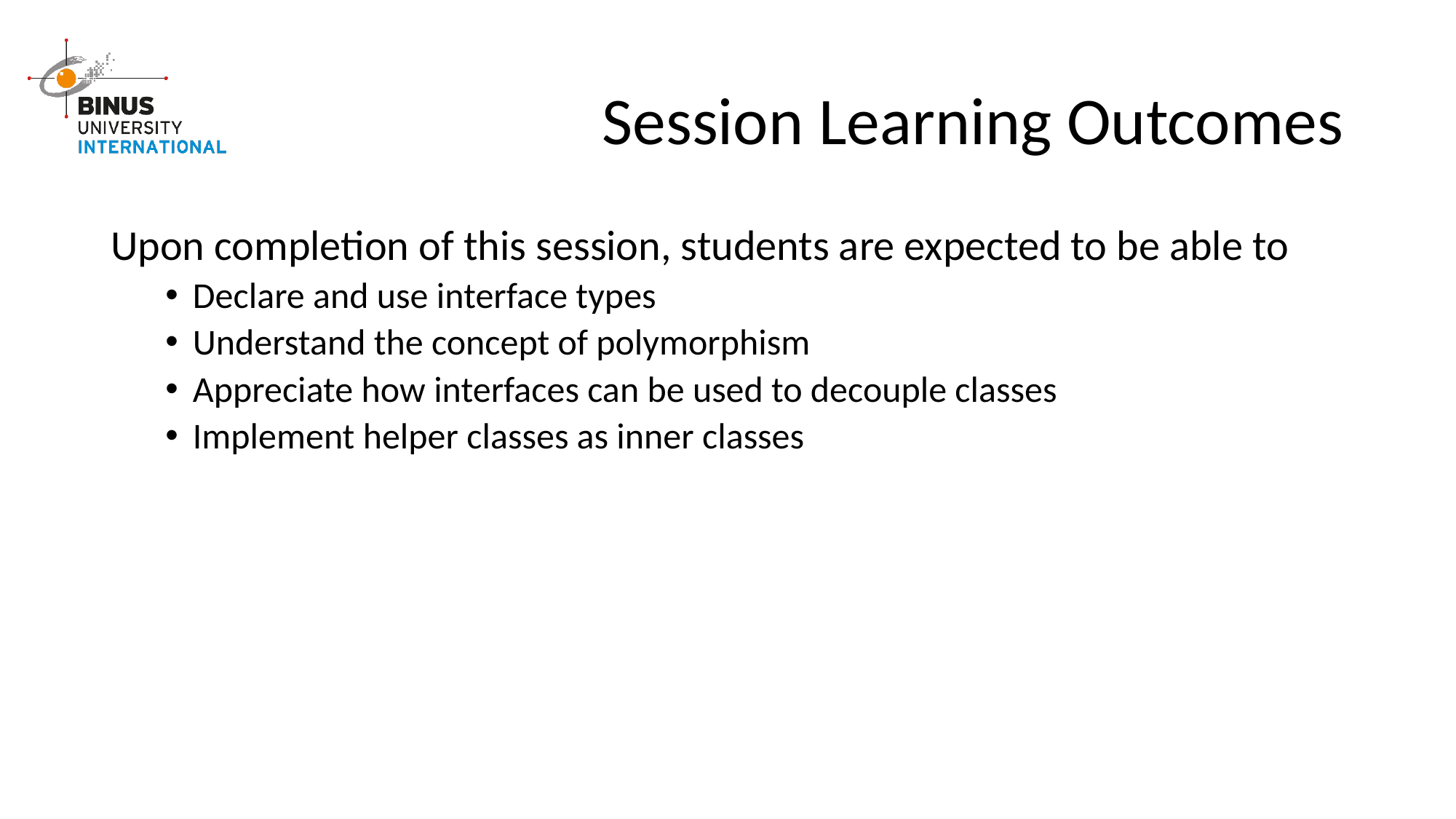

# Session Learning Outcomes
Upon completion of this session, students are expected to be able to
Declare and use interface types
Understand the concept of polymorphism
Appreciate how interfaces can be used to decouple classes
Implement helper classes as inner classes